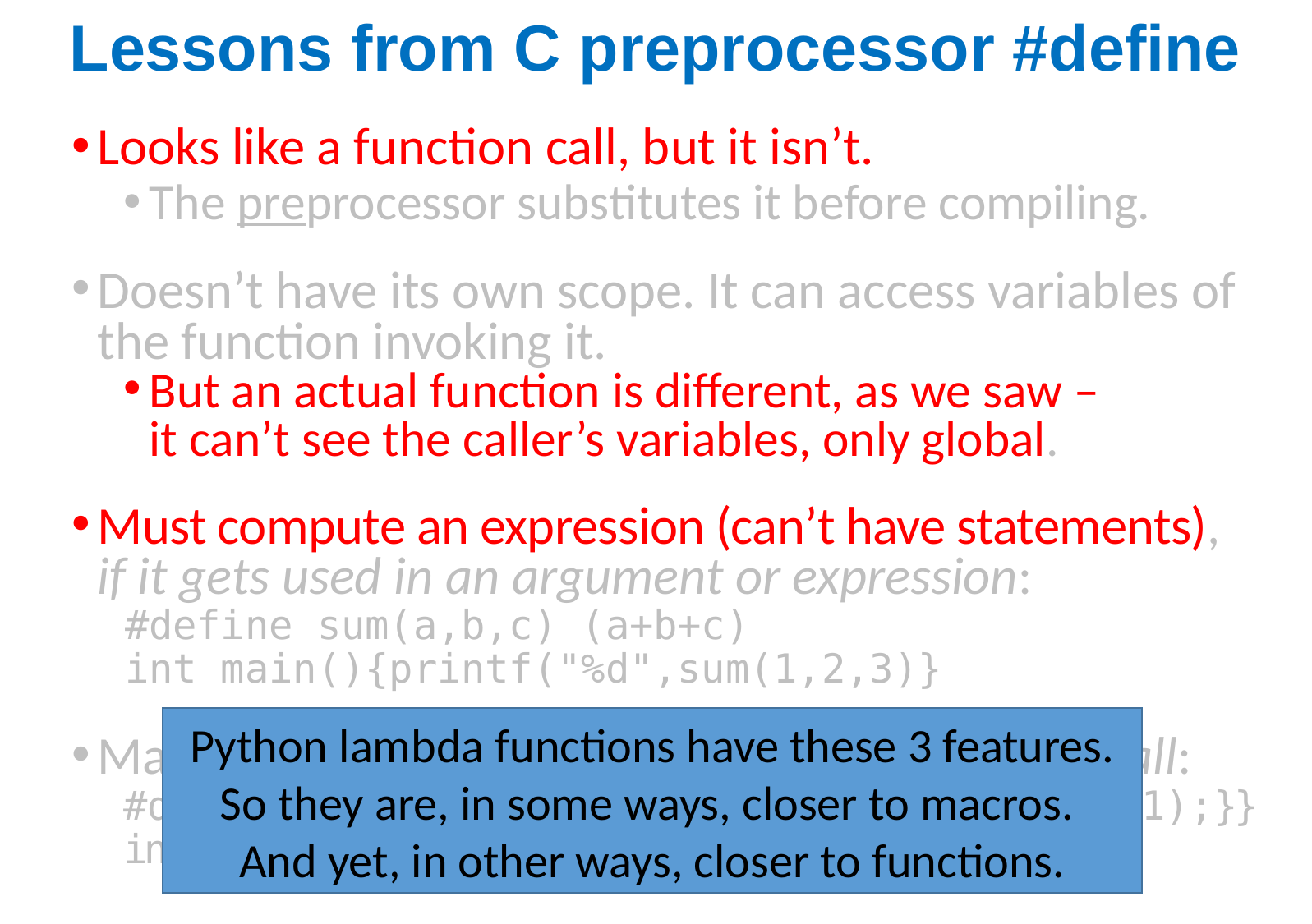

Lessons from C preprocessor #define
Looks like a function call, but it isn’t.
The preprocessor substitutes it before compiling.
Doesn’t have its own scope. It can access variables of the function invoking it.
But an actual function is different, as we saw –
it can’t see the caller’s variables, only global.
Must compute an expression (can’t have statements), if it gets used in an argument or expression:
#define sum(a,b,c) (a+b+c)
int main(){printf("%d",sum(1,2,3)}
May contain statements, if used like a function call:
#define ASSERT(c){if(!(c)){printf("E");exit(1);}}
int main(){ASSERT(1= =2);}
Python lambda functions have these 3 features.
So they are, in some ways, closer to macros.
And yet, in other ways, closer to functions.